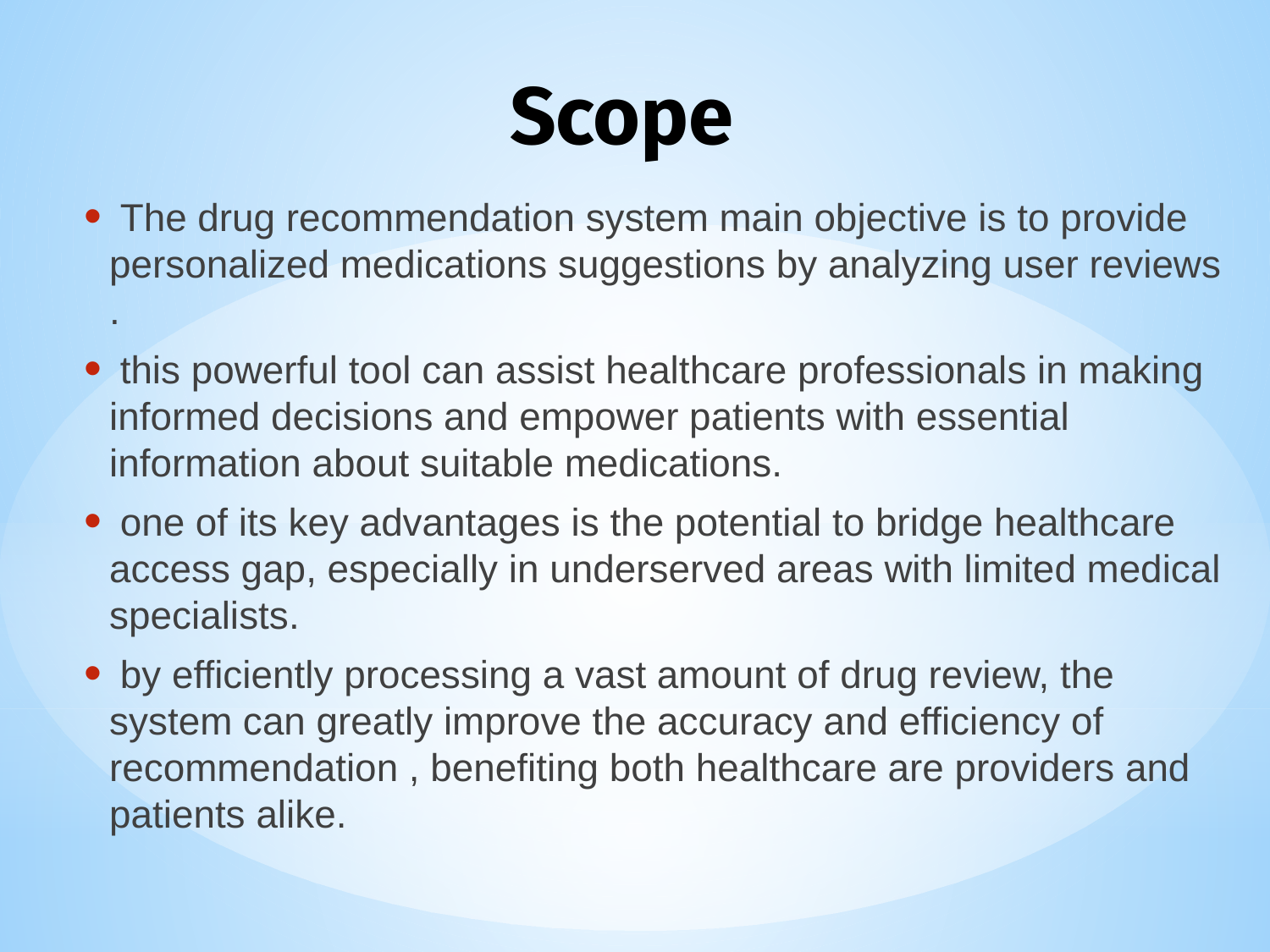

# Scope
 The drug recommendation system main objective is to provide personalized medications suggestions by analyzing user reviews .
 this powerful tool can assist healthcare professionals in making informed decisions and empower patients with essential information about suitable medications.
 one of its key advantages is the potential to bridge healthcare access gap, especially in underserved areas with limited medical specialists.
 by efficiently processing a vast amount of drug review, the system can greatly improve the accuracy and efficiency of recommendation , benefiting both healthcare are providers and patients alike.